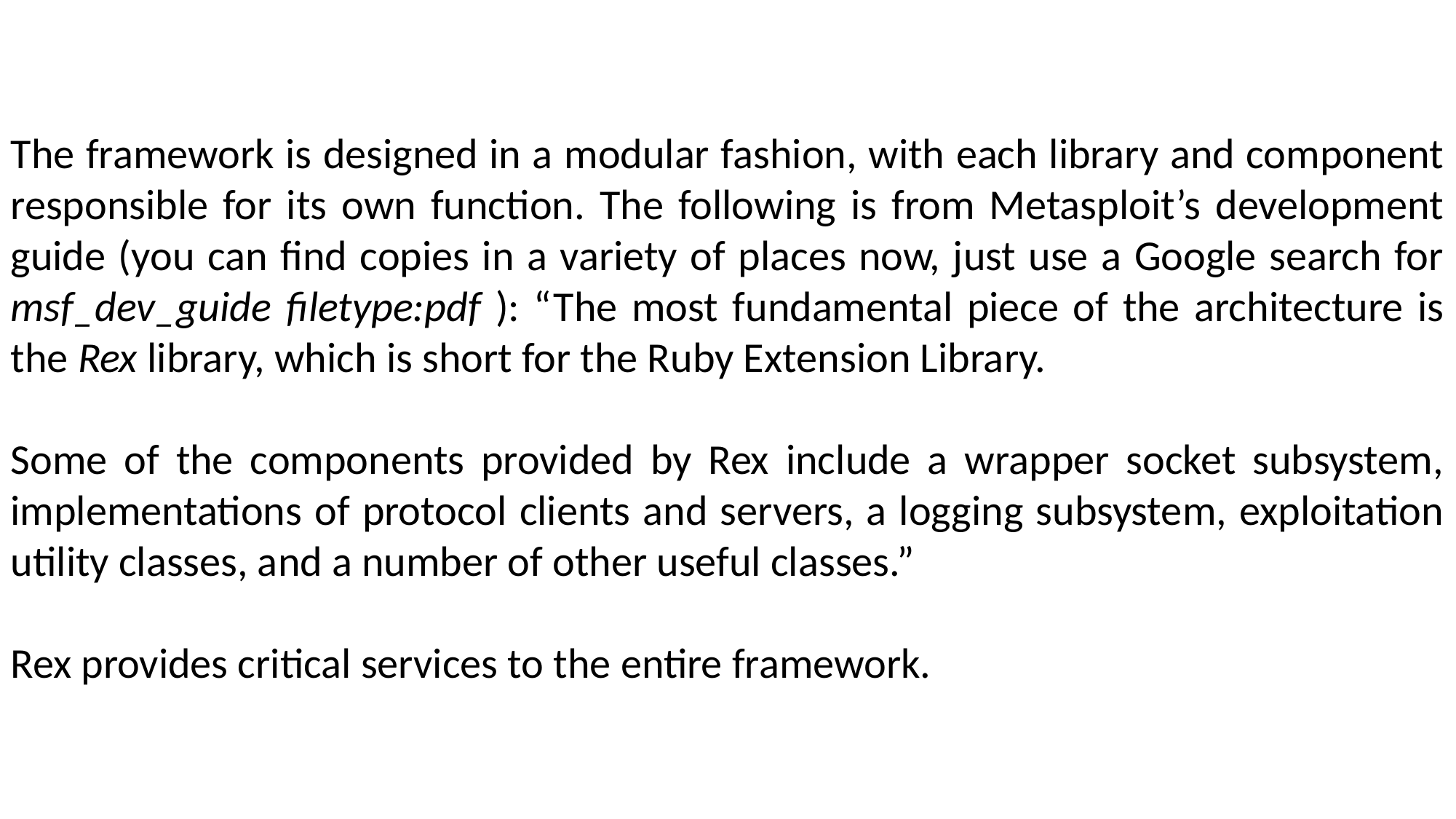

The framework is designed in a modular fashion, with each library and component responsible for its own function. The following is from Metasploit’s development guide (you can find copies in a variety of places now, just use a Google search for msf_dev_guide filetype:pdf ): “The most fundamental piece of the architecture is the Rex library, which is short for the Ruby Extension Library.

Some of the components provided by Rex include a wrapper socket subsystem, implementations of protocol clients and servers, a logging subsystem, exploitation utility classes, and a number of other useful classes.”

Rex provides critical services to the entire framework.